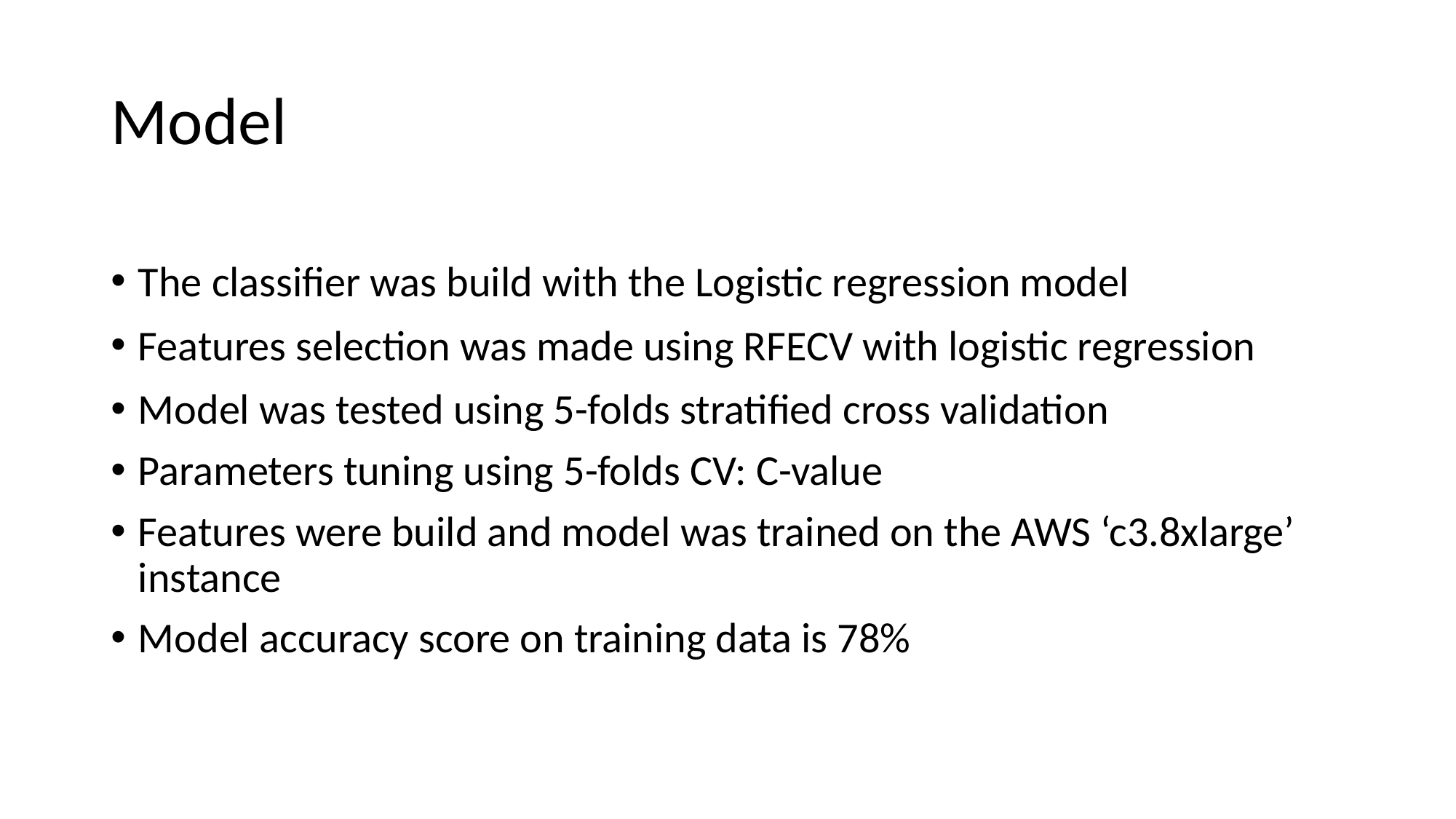

# Model

The classifier was build with the Logistic regression model
Features selection was made using RFECV with logistic regression
Model was tested using 5-folds stratified cross validation
Parameters tuning using 5-folds CV: C-value
Features were build and model was trained on the AWS ‘c3.8xlarge’ instance
Model accuracy score on training data is 78%